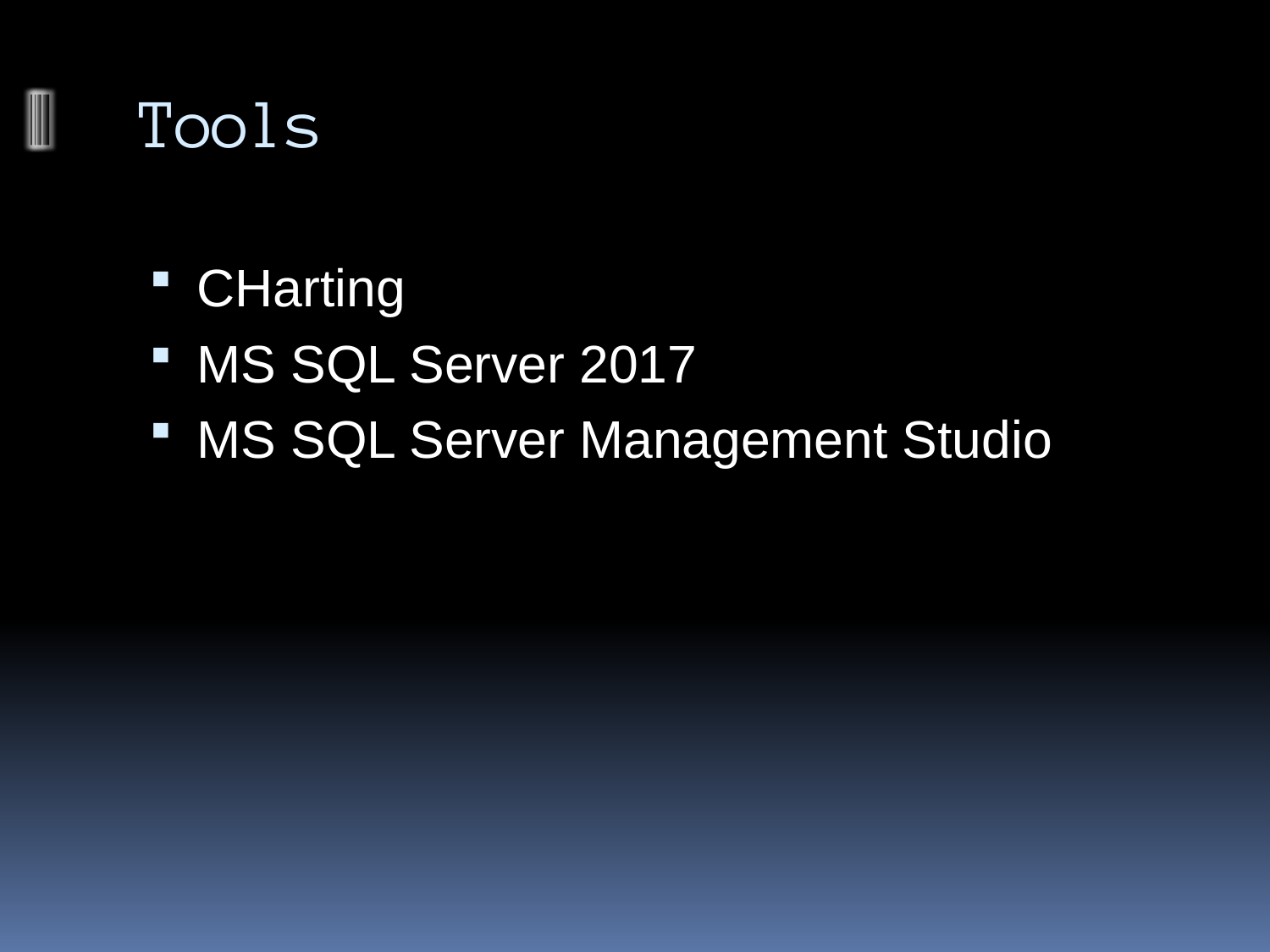

# Tools
CHarting
MS SQL Server 2017
MS SQL Server Management Studio